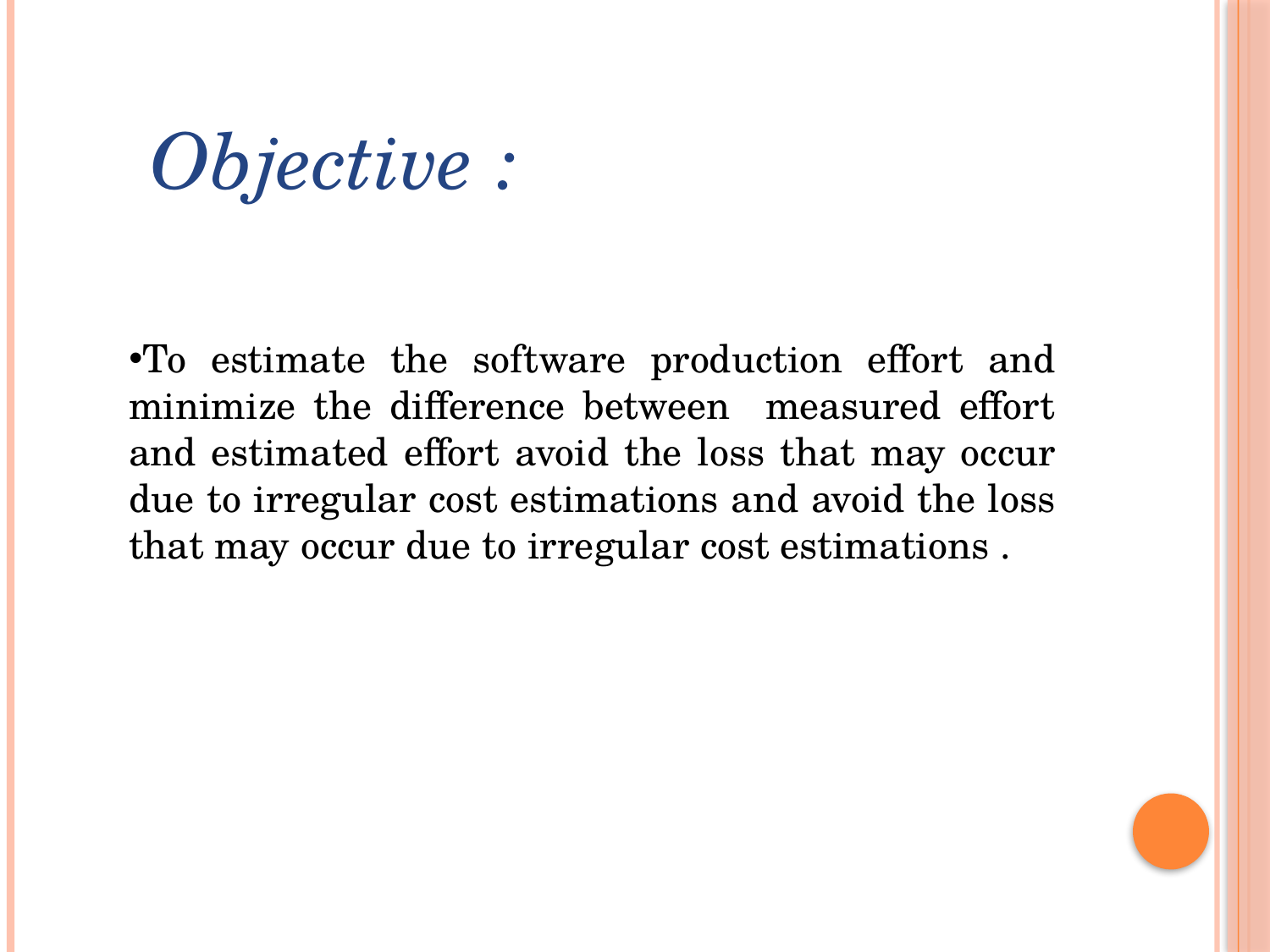

Objective :
To estimate the software production effort and minimize the difference between  measured effort and estimated effort avoid the loss that may occur due to irregular cost estimations and avoid the loss that may occur due to irregular cost estimations .